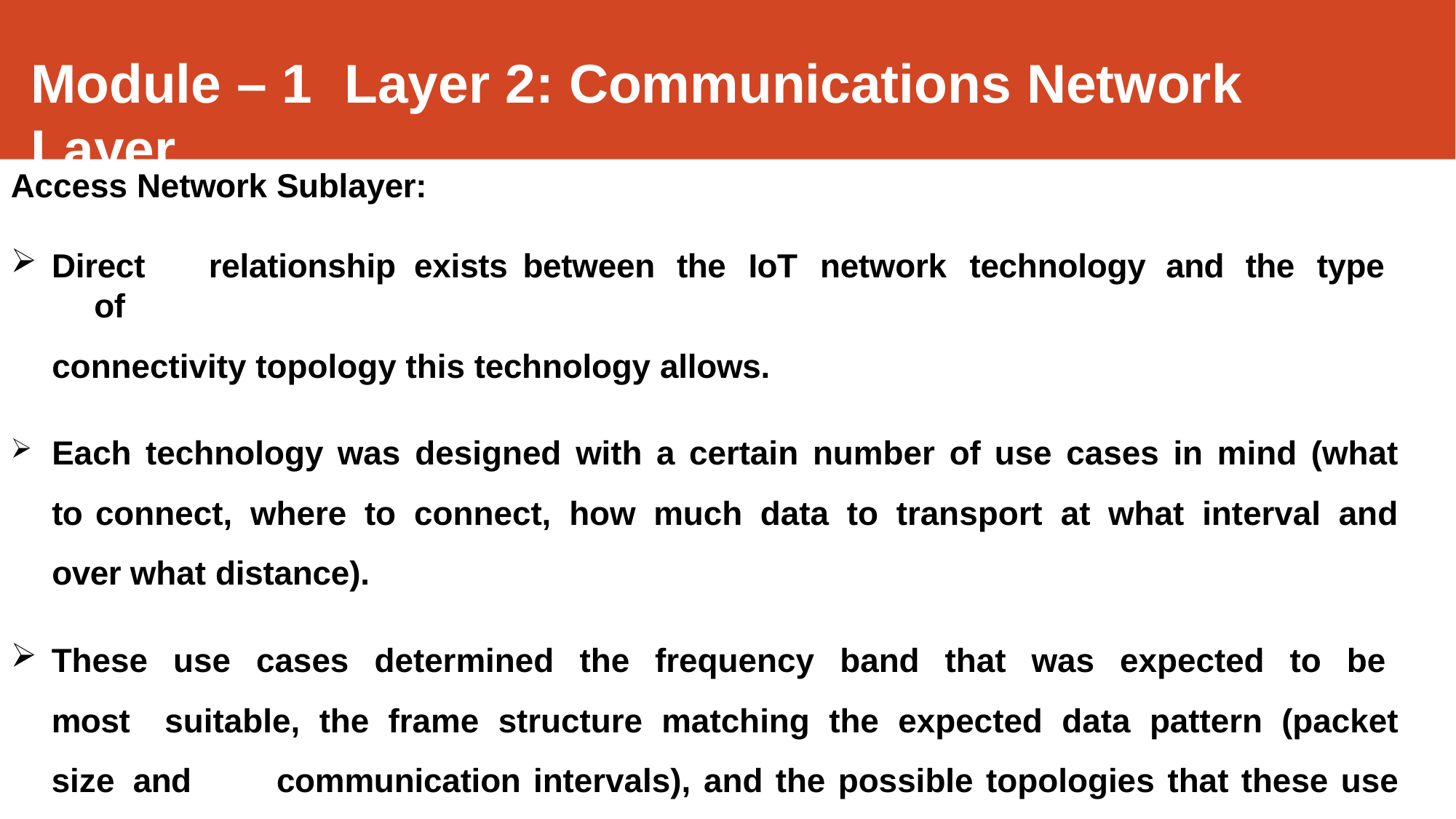

# Module – 1	Layer 2: Communications Network Layer
Access Network Sublayer:
Direct	relationship	exists	between	the	IoT	network	technology	and	the	type	of
connectivity topology this technology allows.
Each technology was designed with a certain number of use cases in mind (what to connect, where to connect, how much data to transport at what interval and over what distance).
These  use  cases  determined  the  frequency  band  that  was  expected  to  be  most 	suitable, the frame structure matching the expected data pattern (packet size and 	communication intervals), and the possible topologies that these use cases illustrate.
.	110